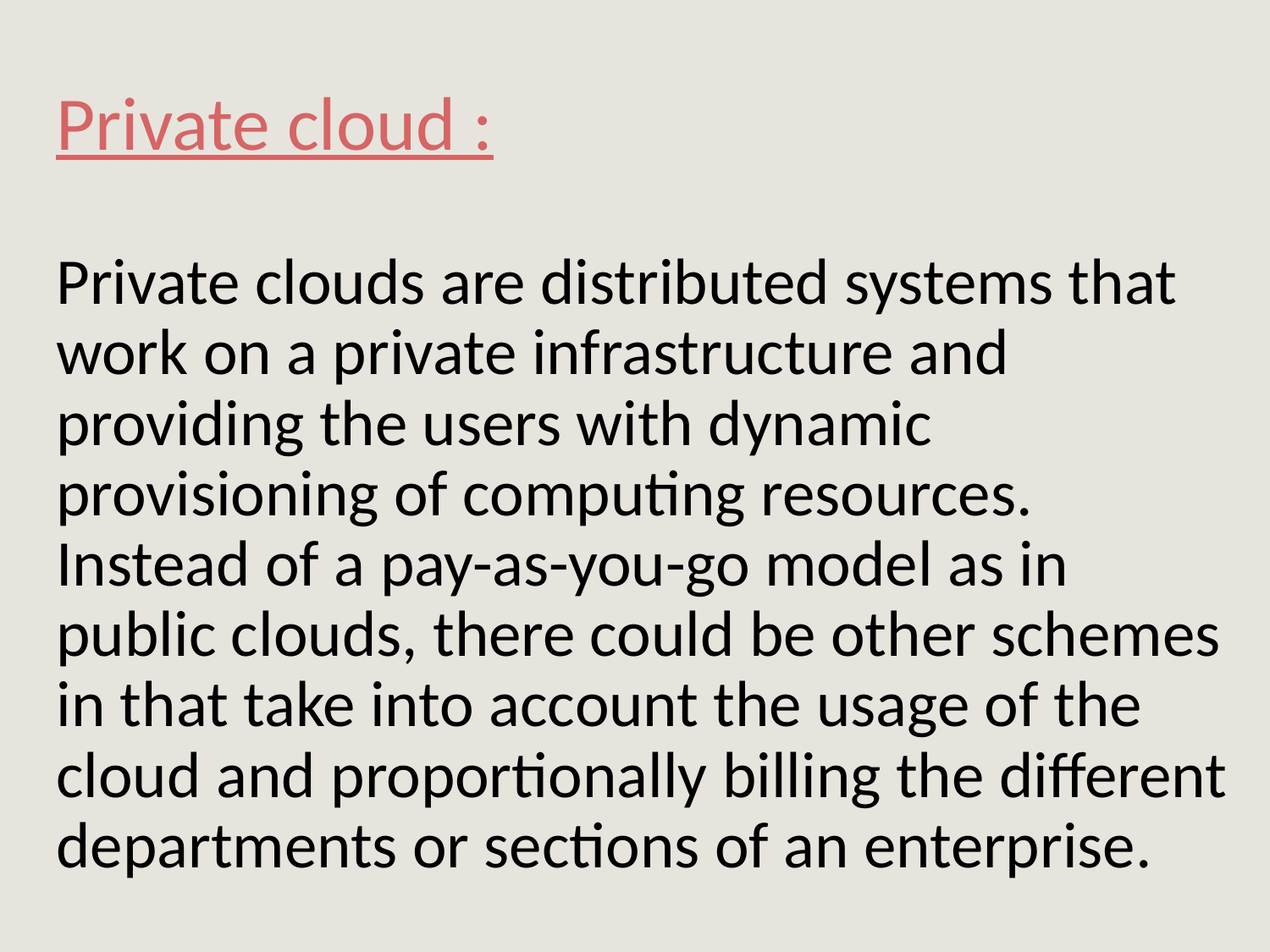

# Private cloud : Private clouds are distributed systems that work on a private infrastructure and providing the users with dynamic provisioning of computing resources. Instead of a pay-as-you-go model as in public clouds, there could be other schemes in that take into account the usage of the cloud and proportionally billing the different departments or sections of an enterprise.